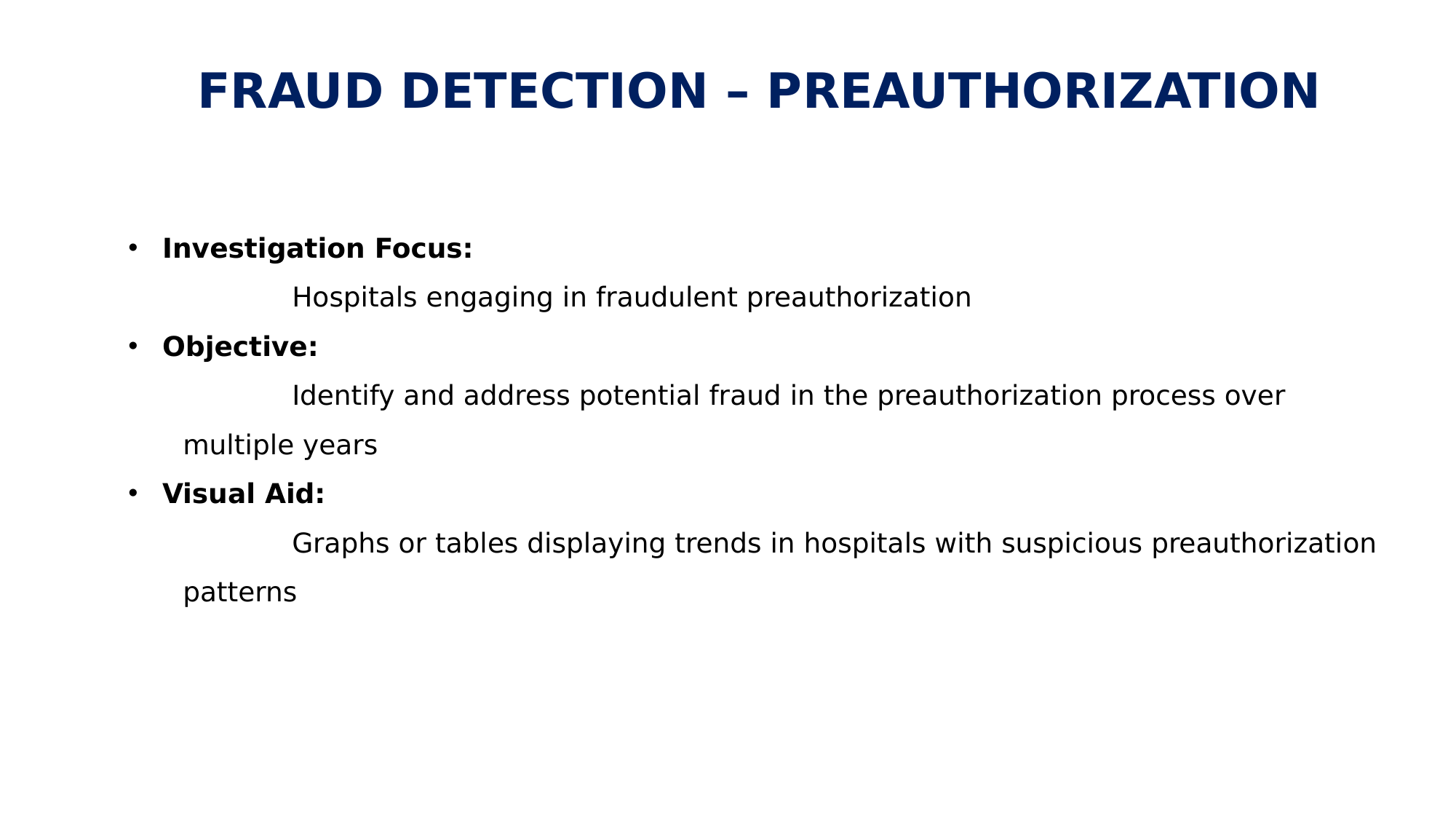

FRAUD DETECTION – PREAUTHORIZATION
Investigation Focus:
	Hospitals engaging in fraudulent preauthorization
Objective:
	Identify and address potential fraud in the preauthorization process over multiple years
Visual Aid:
	Graphs or tables displaying trends in hospitals with suspicious preauthorization patterns